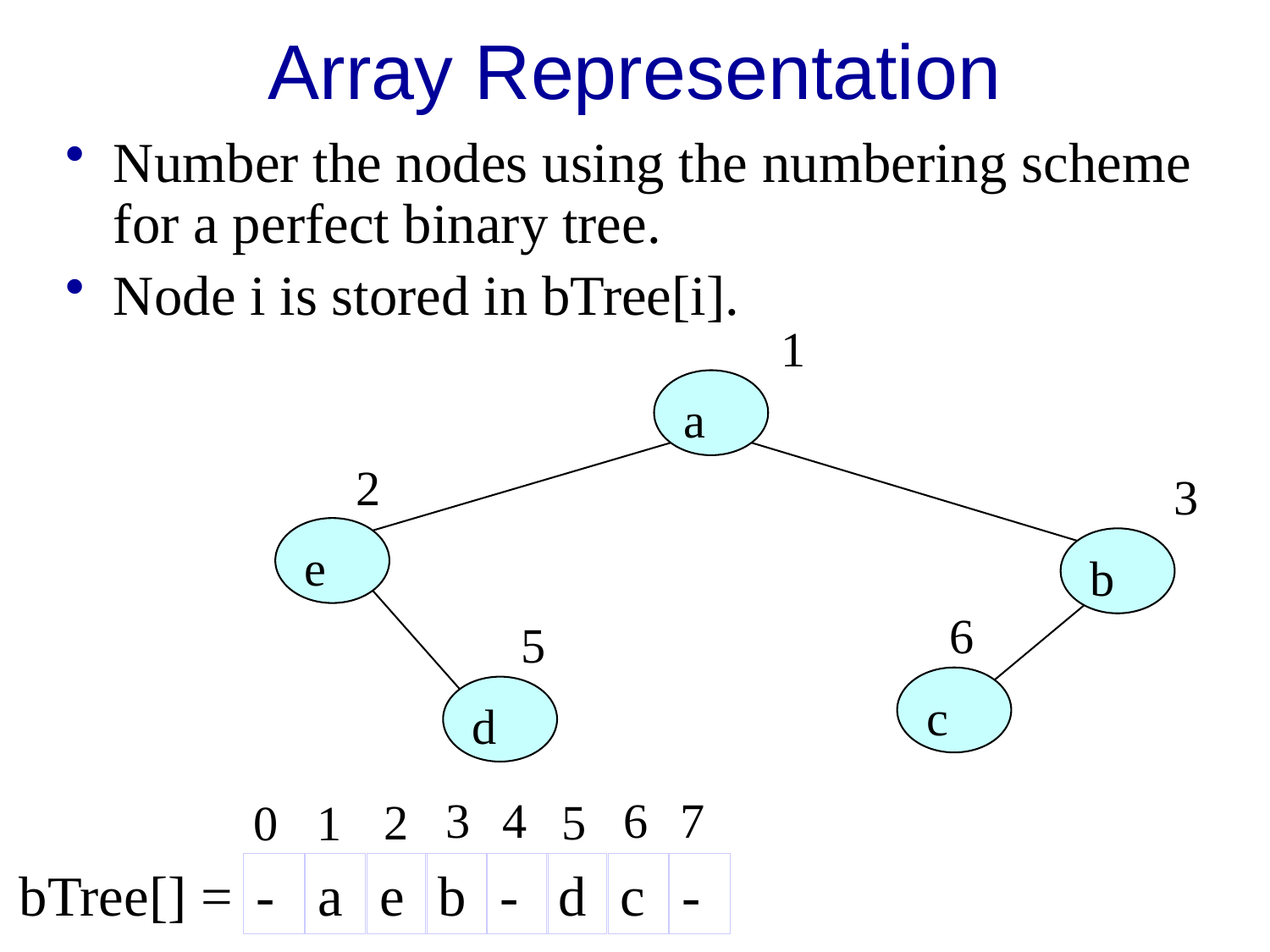

# Array Representation
Number the nodes using the numbering scheme for a perfect binary tree.
Node i is stored in bTree[i].
1
a
e
b
c
d
2
3
6
5
3
4
6
7
2
5
1
0
-
e
-
c
-
bTree[] =
a
b
d